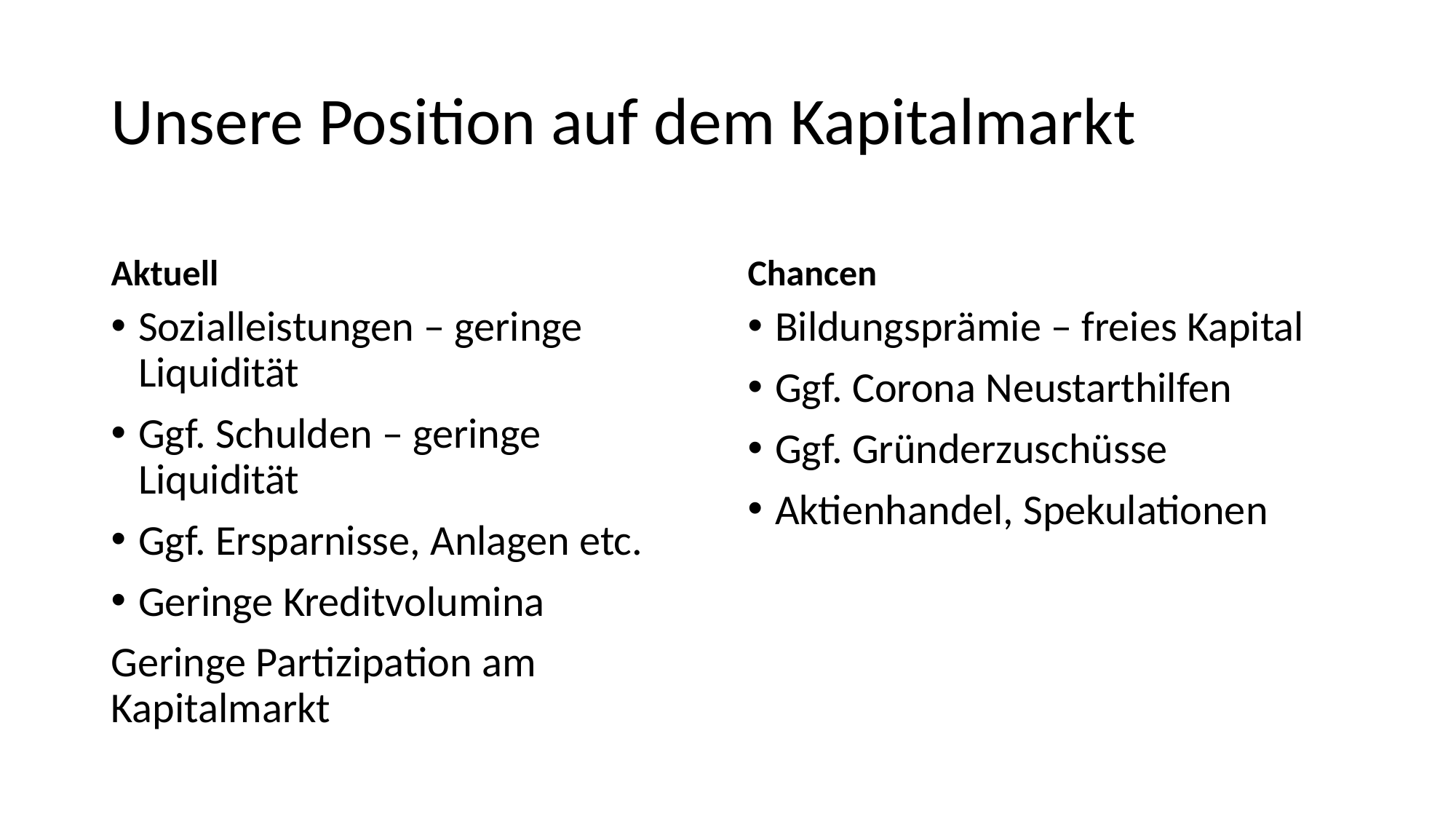

# Unsere Position auf dem Kapitalmarkt
Aktuell
Chancen
Sozialleistungen – geringe Liquidität
Ggf. Schulden – geringe Liquidität
Ggf. Ersparnisse, Anlagen etc.
Geringe Kreditvolumina
Geringe Partizipation am Kapitalmarkt

Bildungsprämie – freies Kapital
Ggf. Corona Neustarthilfen
Ggf. Gründerzuschüsse
Aktienhandel, Spekulationen